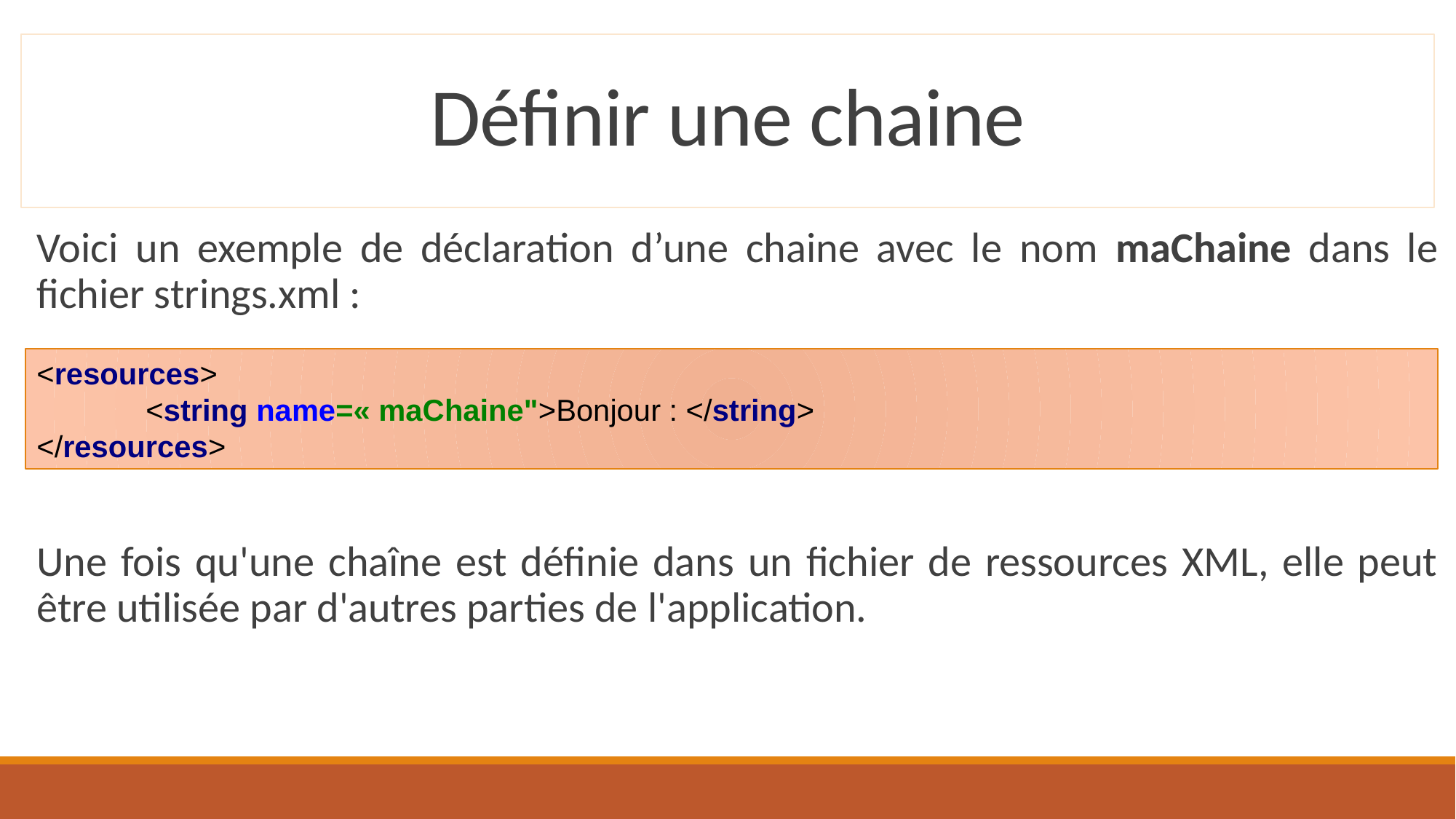

# Définir une chaine
Voici un exemple de déclaration d’une chaine avec le nom maChaine dans le fichier strings.xml :

Une fois qu'une chaîne est définie dans un fichier de ressources XML, elle peut être utilisée par d'autres parties de l'application.
<resources>
	<string name=« maChaine">Bonjour : </string>
</resources>